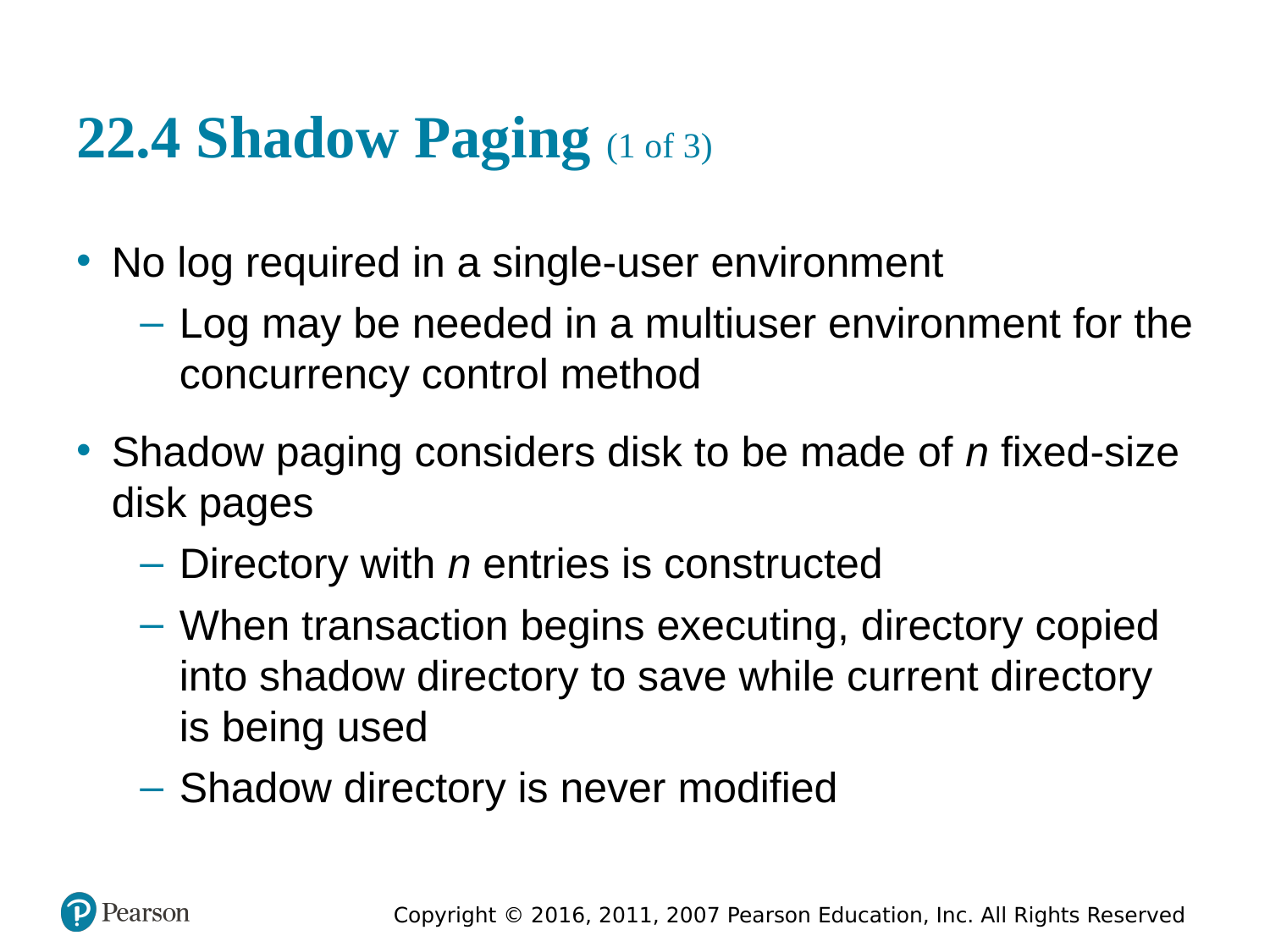

# 22.4 Shadow Paging (1 of 3)
No log required in a single-user environment
Log may be needed in a multiuser environment for the concurrency control method
Shadow paging considers disk to be made of n fixed-size disk pages
Directory with n entries is constructed
When transaction begins executing, directory copied into shadow directory to save while current directory is being used
Shadow directory is never modified